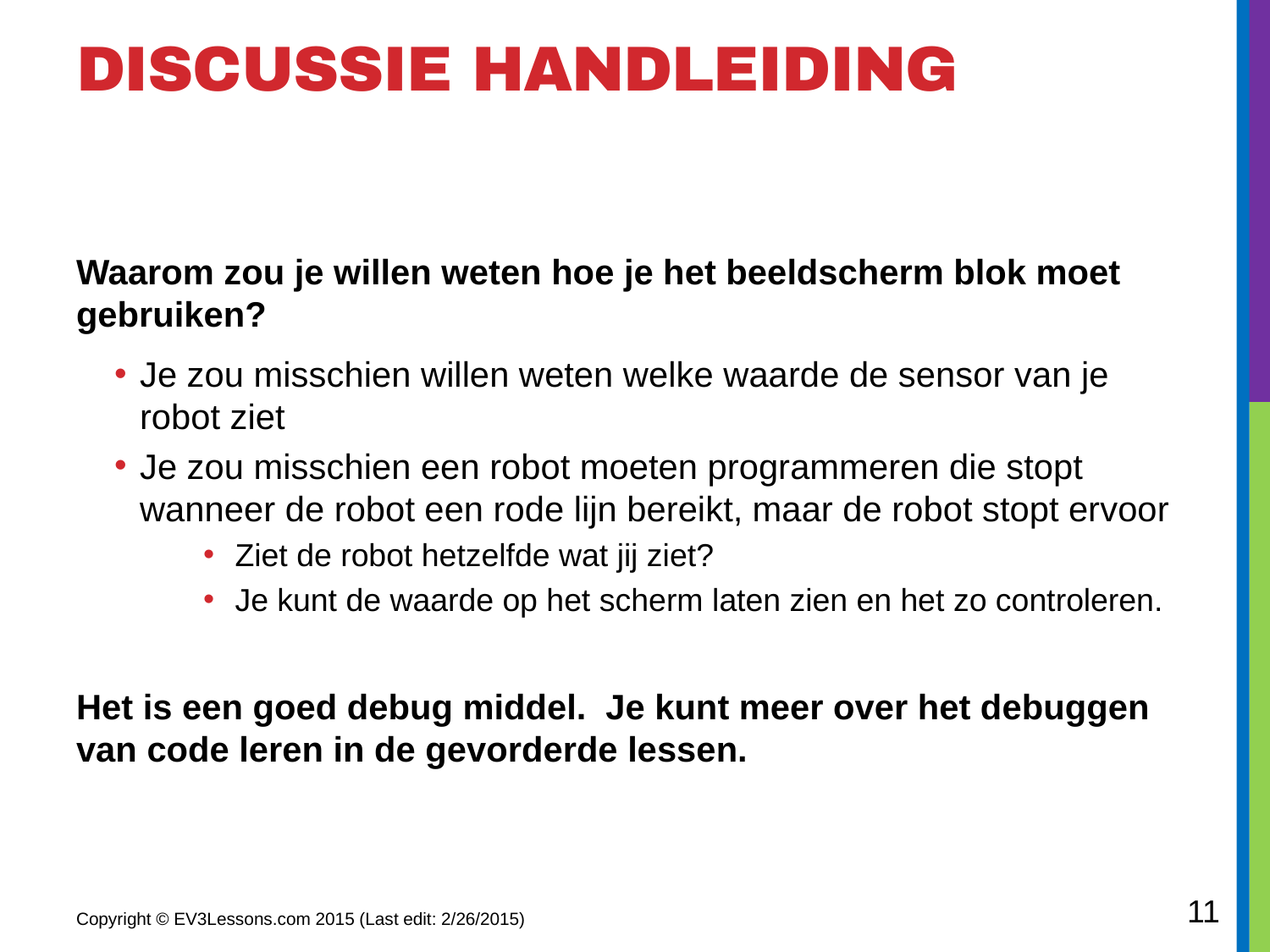

# Discussie handleiding
Waarom zou je willen weten hoe je het beeldscherm blok moet gebruiken?
Je zou misschien willen weten welke waarde de sensor van je robot ziet
Je zou misschien een robot moeten programmeren die stopt wanneer de robot een rode lijn bereikt, maar de robot stopt ervoor
Ziet de robot hetzelfde wat jij ziet?
Je kunt de waarde op het scherm laten zien en het zo controleren.

Het is een goed debug middel.  Je kunt meer over het debuggen van code leren in de gevorderde lessen.
11
Copyright © EV3Lessons.com 2015 (Last edit: 2/26/2015)